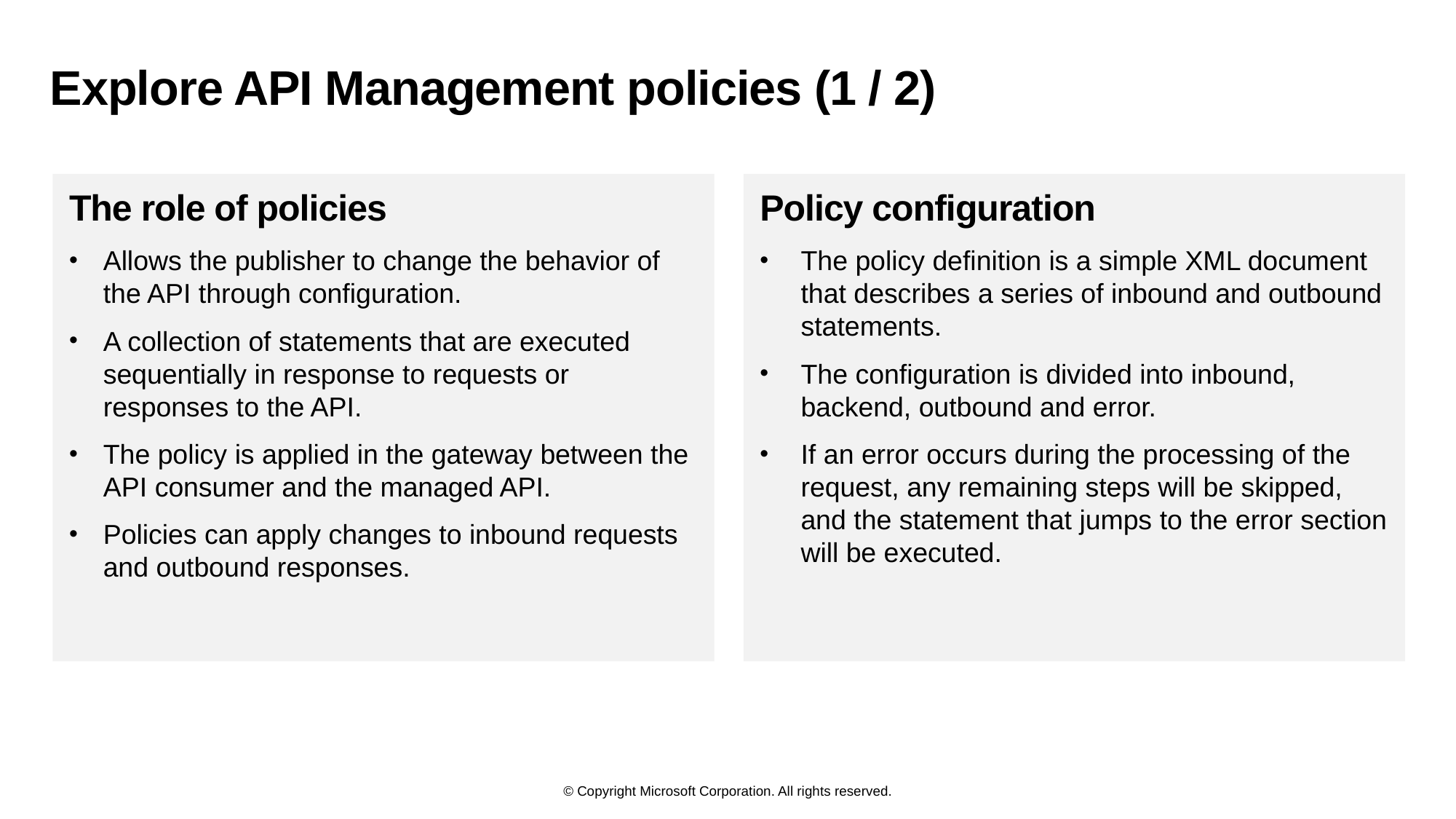

# Explore API Management policies (1 / 2)
The role of policies
Allows the publisher to change the behavior of the API through configuration.
A collection of statements that are executed sequentially in response to requests or responses to the API.
The policy is applied in the gateway between the API consumer and the managed API.
Policies can apply changes to inbound requests and outbound responses.
Policy configuration
The policy definition is a simple XML document that describes a series of inbound and outbound statements.
The configuration is divided into inbound, backend, outbound and error.
If an error occurs during the processing of the request, any remaining steps will be skipped, and the statement that jumps to the error section will be executed.